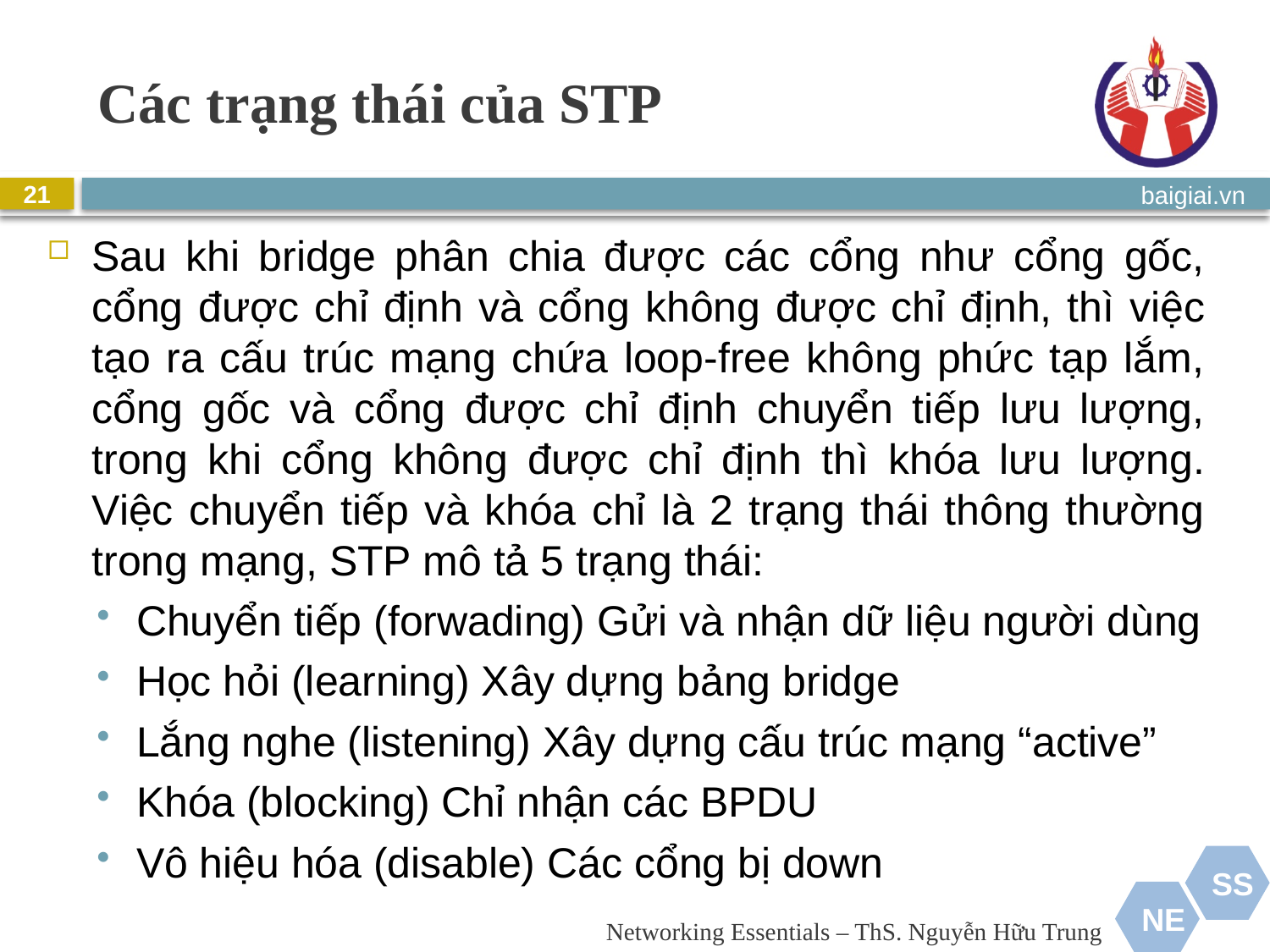

# Các trạng thái của STP
21
Sau khi bridge phân chia được các cổng như cổng gốc, cổng được chỉ định và cổng không được chỉ định, thì việc tạo ra cấu trúc mạng chứa loop-free không phức tạp lắm, cổng gốc và cổng được chỉ định chuyển tiếp lưu lượng, trong khi cổng không được chỉ định thì khóa lưu lượng. Việc chuyển tiếp và khóa chỉ là 2 trạng thái thông thường trong mạng, STP mô tả 5 trạng thái:
Chuyển tiếp (forwading) Gửi và nhận dữ liệu người dùng
Học hỏi (learning) Xây dựng bảng bridge
Lắng nghe (listening) Xây dựng cấu trúc mạng “active”
Khóa (blocking) Chỉ nhận các BPDU
Vô hiệu hóa (disable) Các cổng bị down
Networking Essentials – ThS. Nguyễn Hữu Trung